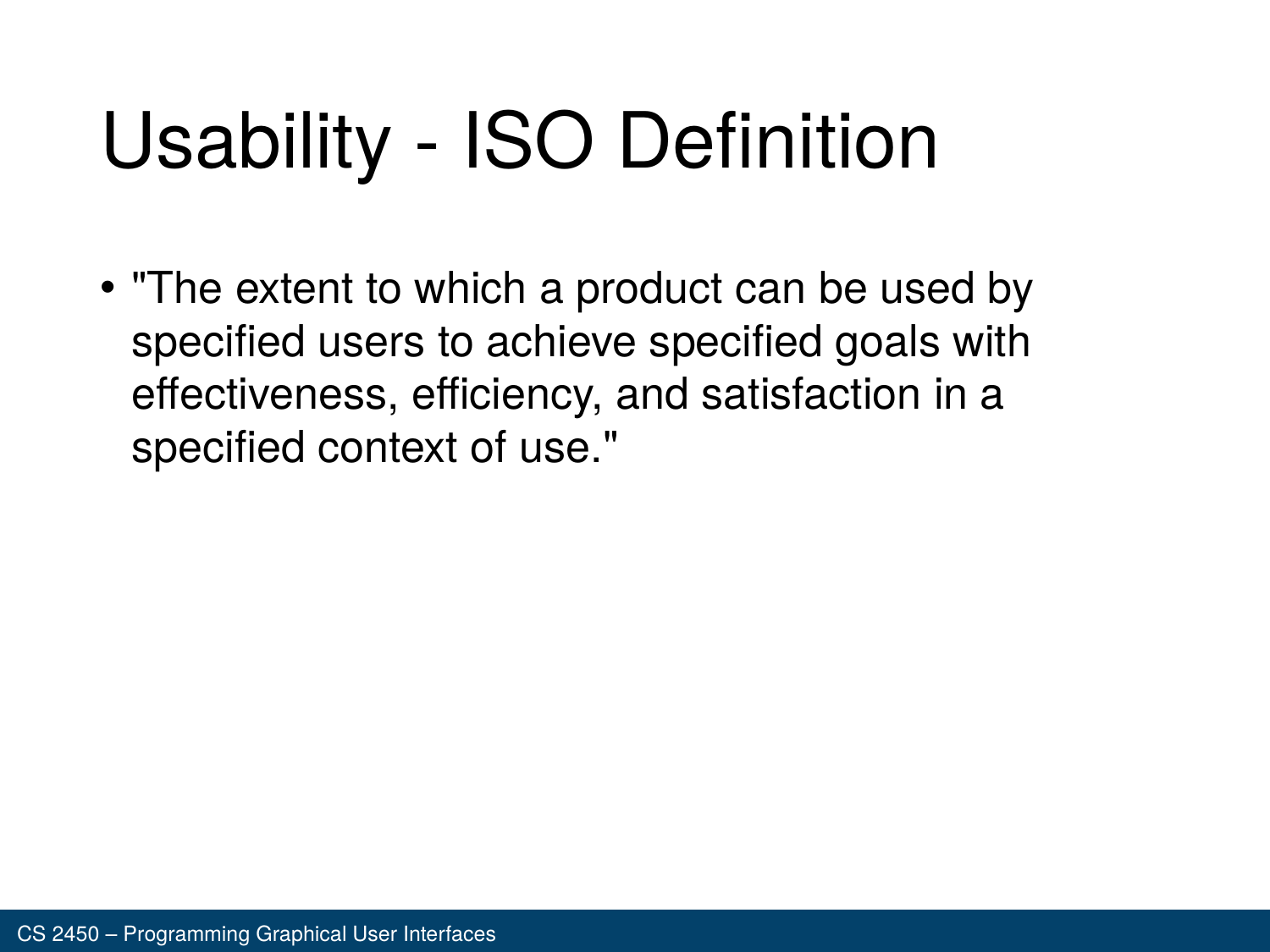

# Usability - ISO Definition
"The extent to which a product can be used by specified users to achieve specified goals with effectiveness, efficiency, and satisfaction in a specified context of use."